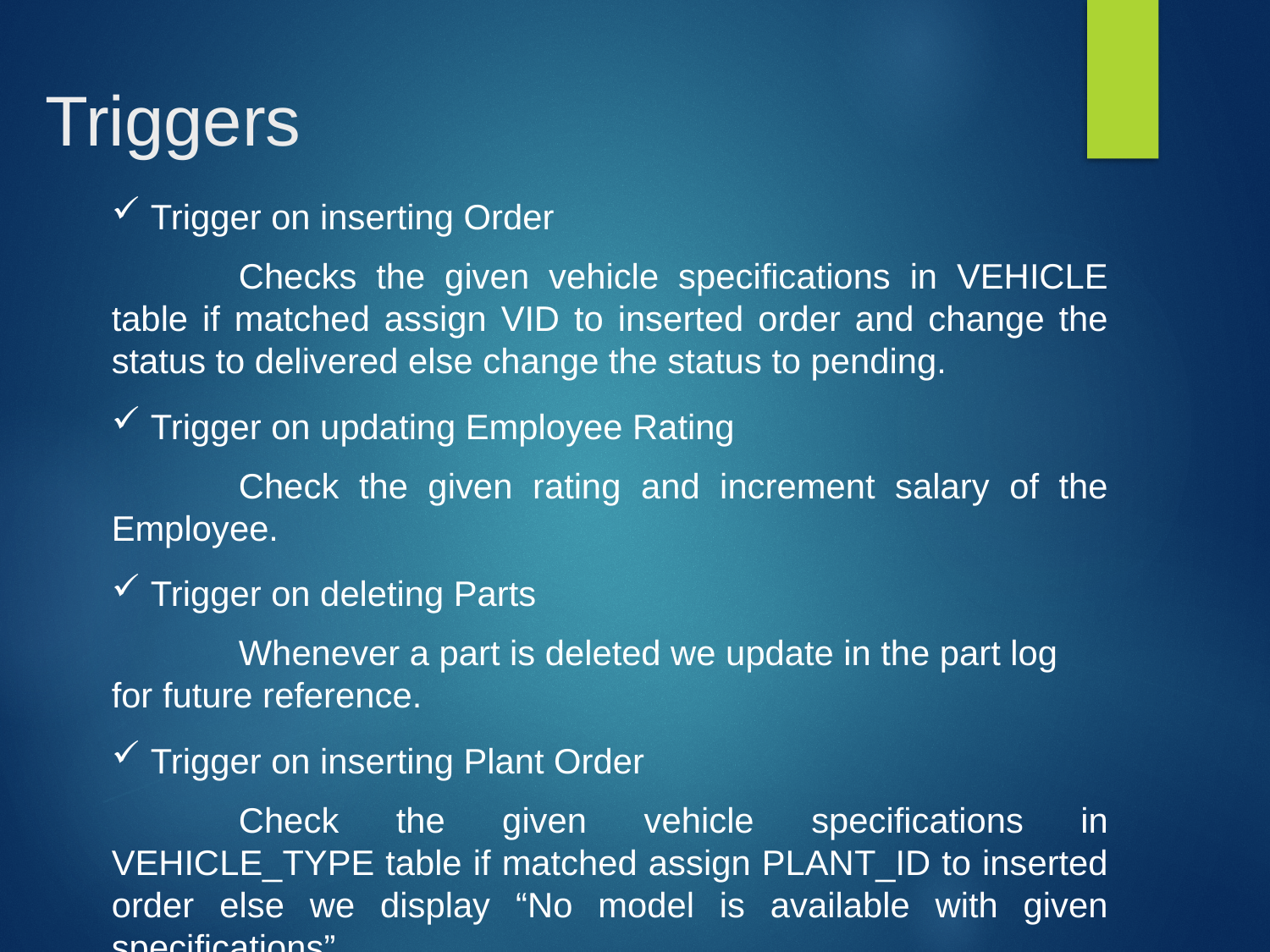

Triggers
 Trigger on inserting Order

	Checks the given vehicle specifications in VEHICLE table if matched assign VID to inserted order and change the status to delivered else change the status to pending.

 Trigger on updating Employee Rating

	Check the given rating and increment salary of the Employee.

 Trigger on deleting Parts

	Whenever a part is deleted we update in the part log for future reference.

 Trigger on inserting Plant Order

	Check the given vehicle specifications in VEHICLE_TYPE table if matched assign PLANT_ID to inserted order else we display “No model is available with given specifications”